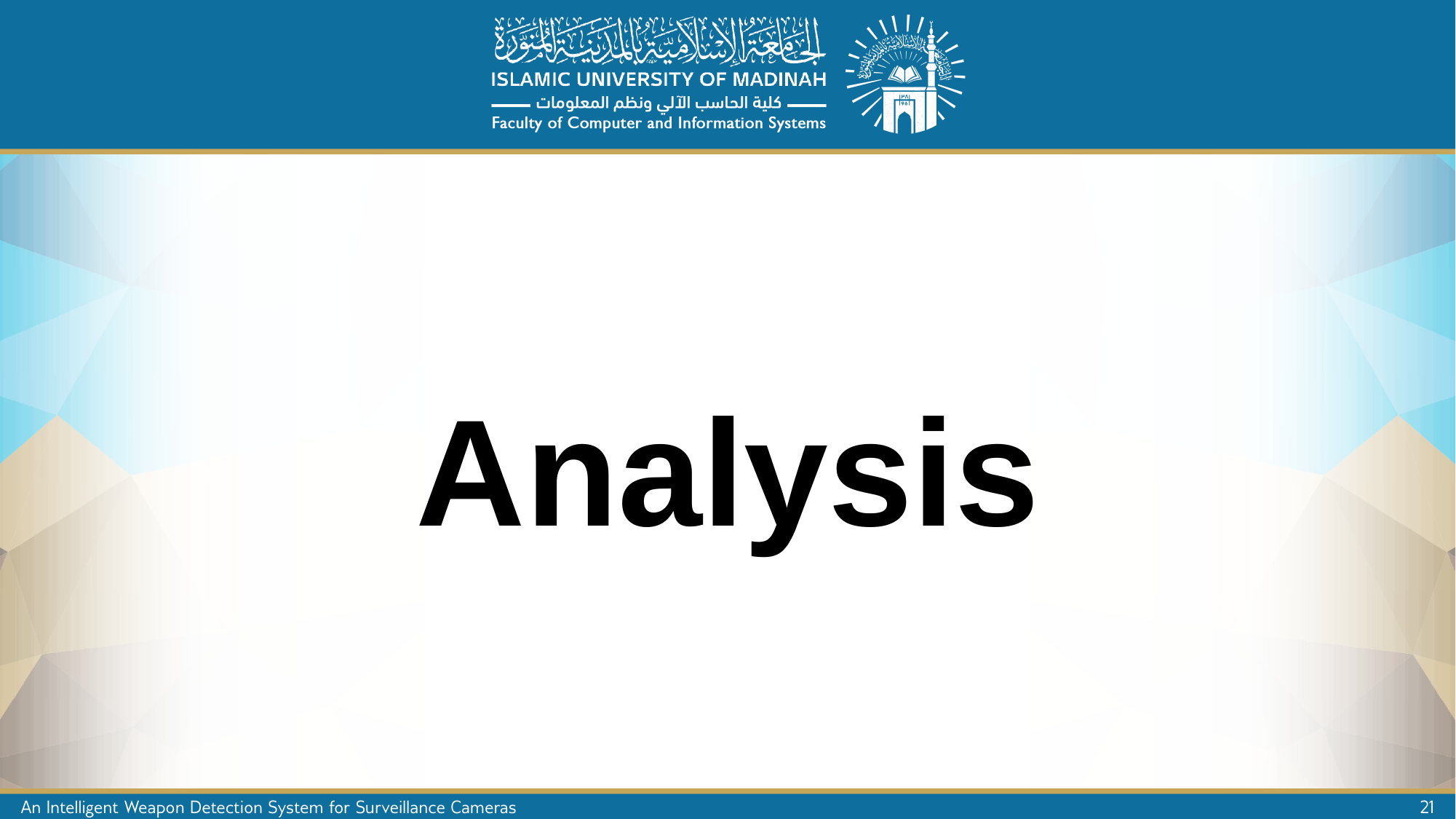

# Analysis
An Intelligent Weapon Detection System for Surveillance Cameras
21